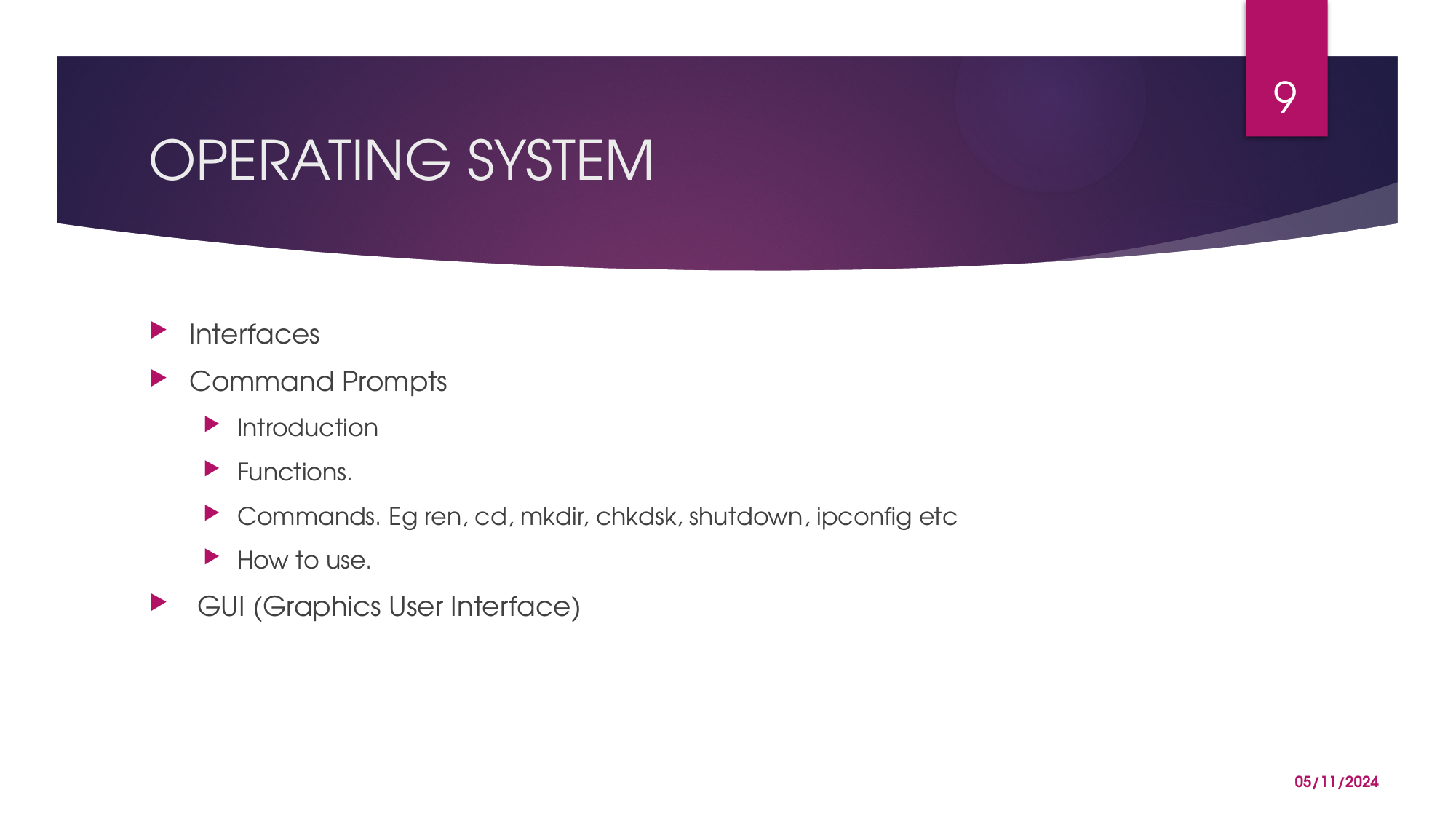

9
# OPERATING SYSTEM
Interfaces
Command Prompts
Introduction
Functions.
Commands. Eg ren, cd, mkdir, chkdsk, shutdown, ipconfig etc
How to use.
 GUI (Graphics User Interface)

05/11/2024